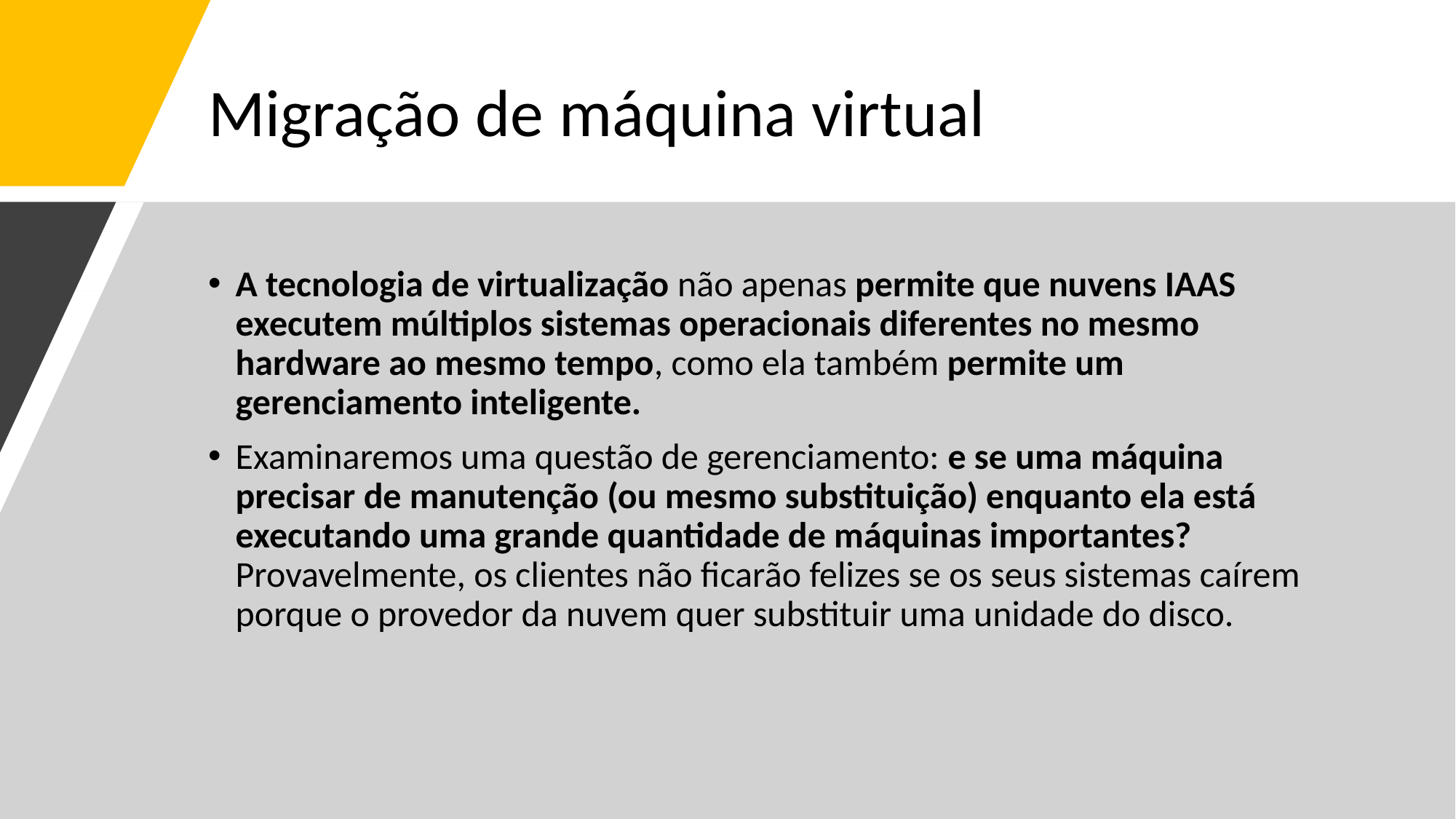

# Migração de máquina virtual

A tecnologia de virtualização não apenas permite que nuvens IAAS executem múltiplos sistemas operacionais diferentes no mesmo hardware ao mesmo tempo, como ela também permite um gerenciamento inteligente.
Examinaremos uma questão de gerenciamento: e se uma máquina precisar de manutenção (ou mesmo substituição) enquanto ela está executando uma grande quantidade de máquinas importantes? Provavelmente, os clientes não ficarão felizes se os seus sistemas caírem porque o provedor da nuvem quer substituir uma unidade do disco.